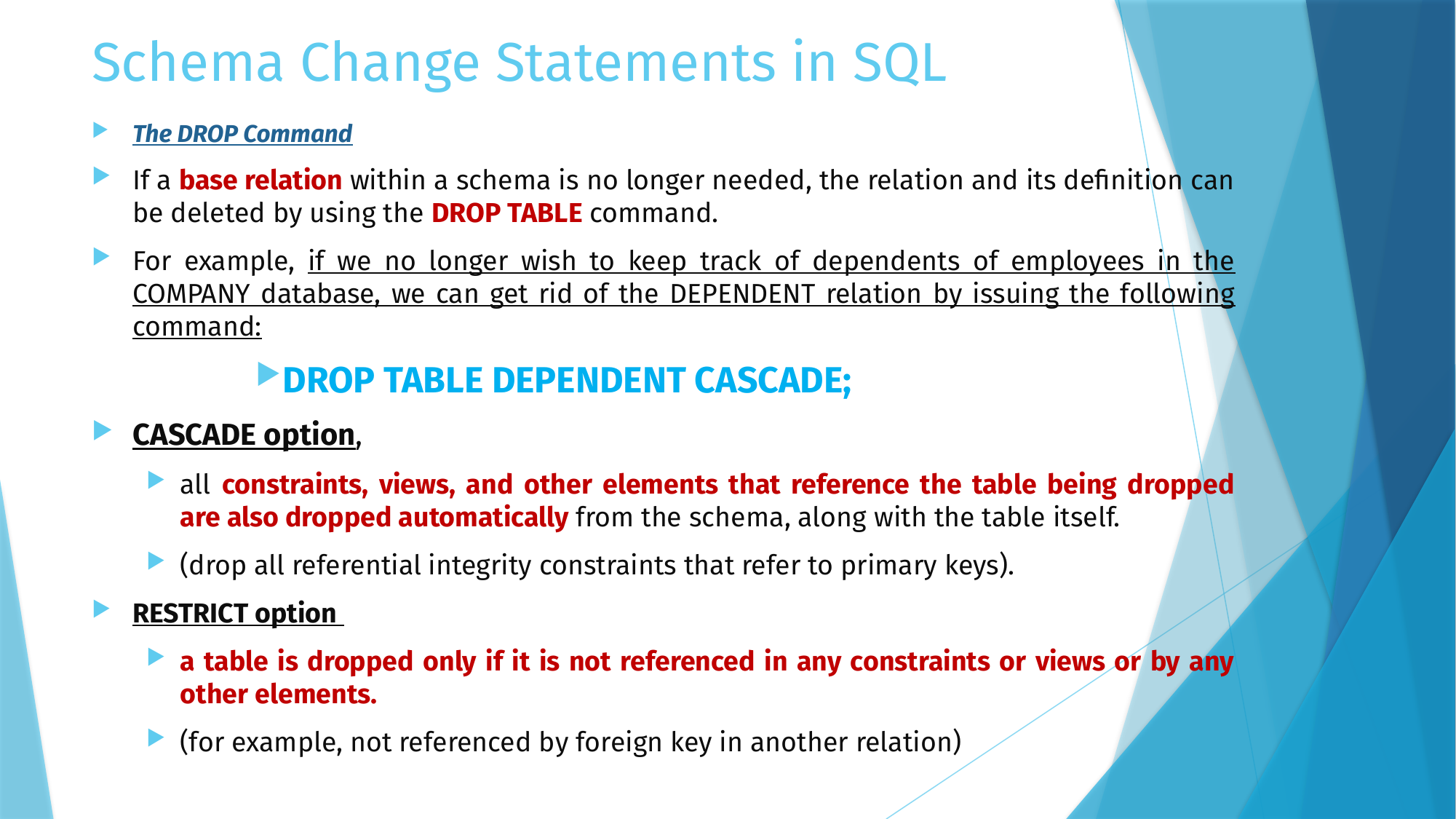

# Schema Change Statements in SQL
The DROP Command
If a base relation within a schema is no longer needed, the relation and its definition can be deleted by using the DROP TABLE command.
For example, if we no longer wish to keep track of dependents of employees in the COMPANY database, we can get rid of the DEPENDENT relation by issuing the following command:
DROP TABLE DEPENDENT CASCADE;
CASCADE option,
all constraints, views, and other elements that reference the table being dropped are also dropped automatically from the schema, along with the table itself.
(drop all referential integrity constraints that refer to primary keys).
RESTRICT option
a table is dropped only if it is not referenced in any constraints or views or by any other elements.
(for example, not referenced by foreign key in another relation)